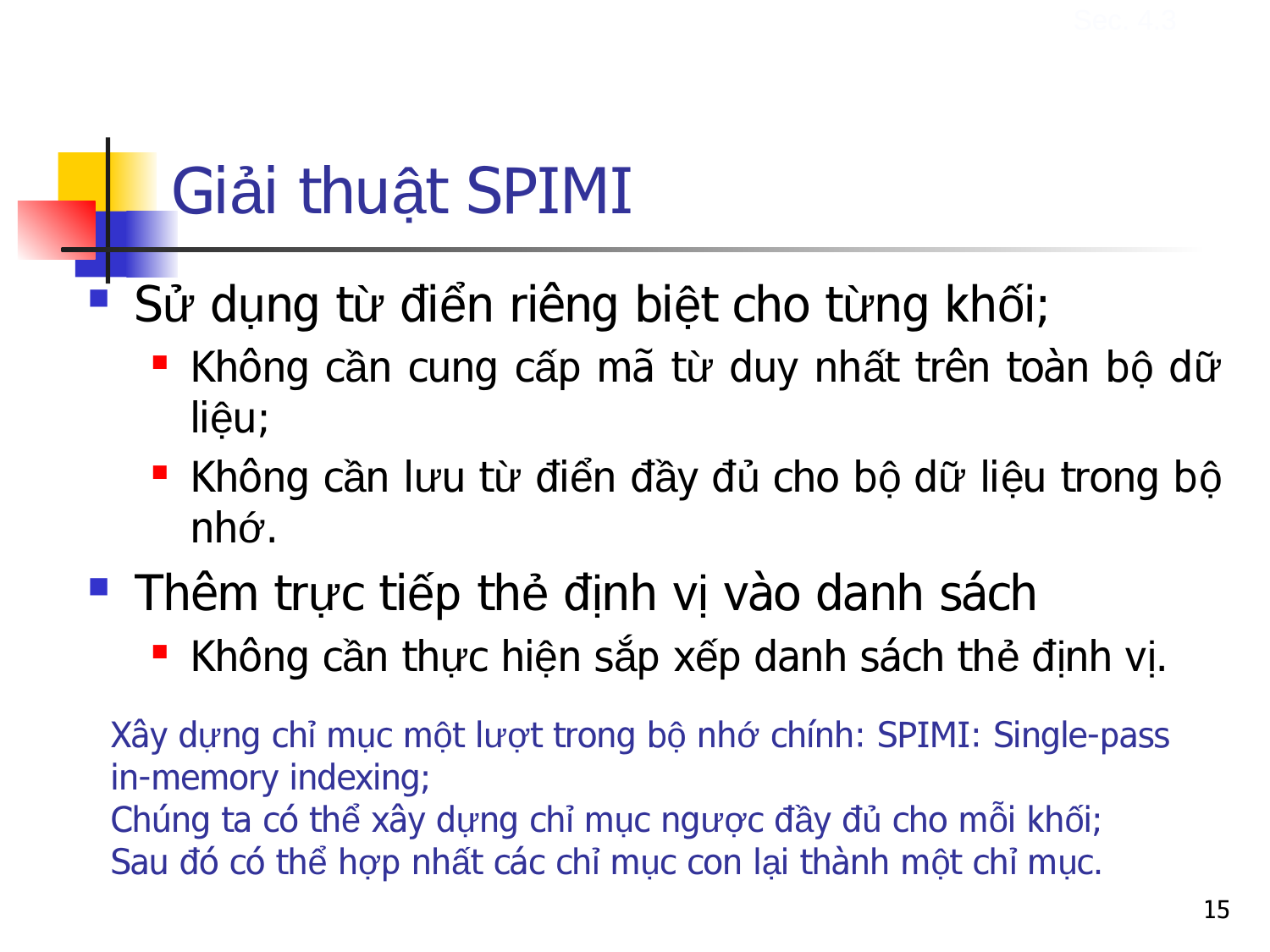

Giải thuật SPIMI
Sec. 4.3
Sử dụng từ điển riêng biệt cho từng khối;
Không cần cung cấp mã từ duy nhất trên toàn bộ dữ liệu;
Không cần lưu từ điển đầy đủ cho bộ dữ liệu trong bộ nhớ.
Thêm trực tiếp thẻ định vị vào danh sách
Không cần thực hiện sắp xếp danh sách thẻ định vị.
Xây dựng chỉ mục một lượt trong bộ nhớ chính: SPIMI: Single-pass in-memory indexing;
Chúng ta có thể xây dựng chỉ mục ngược đầy đủ cho mỗi khối;
Sau đó có thể hợp nhất các chỉ mục con lại thành một chỉ mục.
15